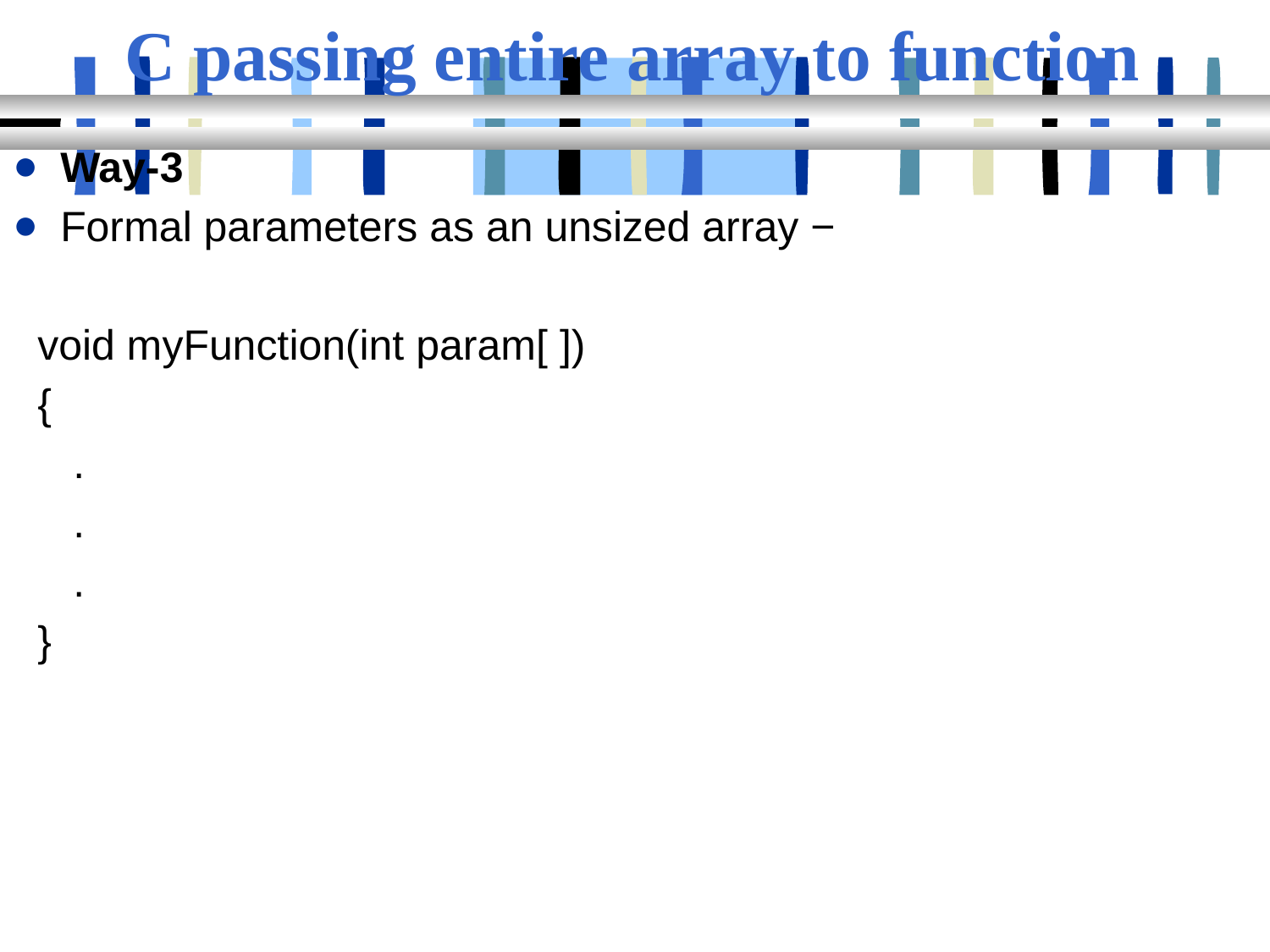

# C passing entire array to function
Way-3
Formal parameters as an unsized array −

void myFunction(int param[ ])
{
   .
   .
   .
}